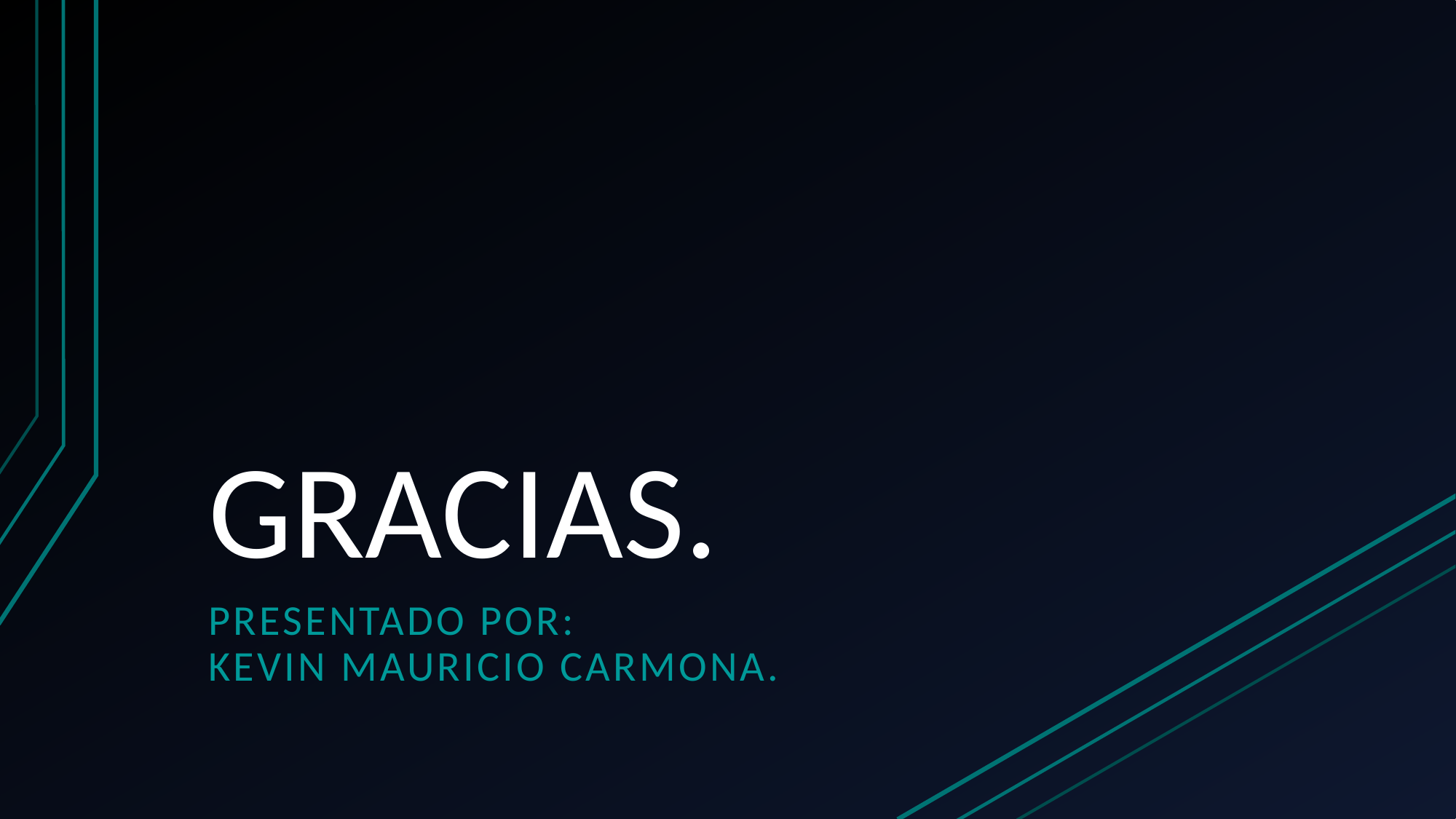

# GRACIAS.
Presentado por:
KEVIN MAURICIO CARMONA.